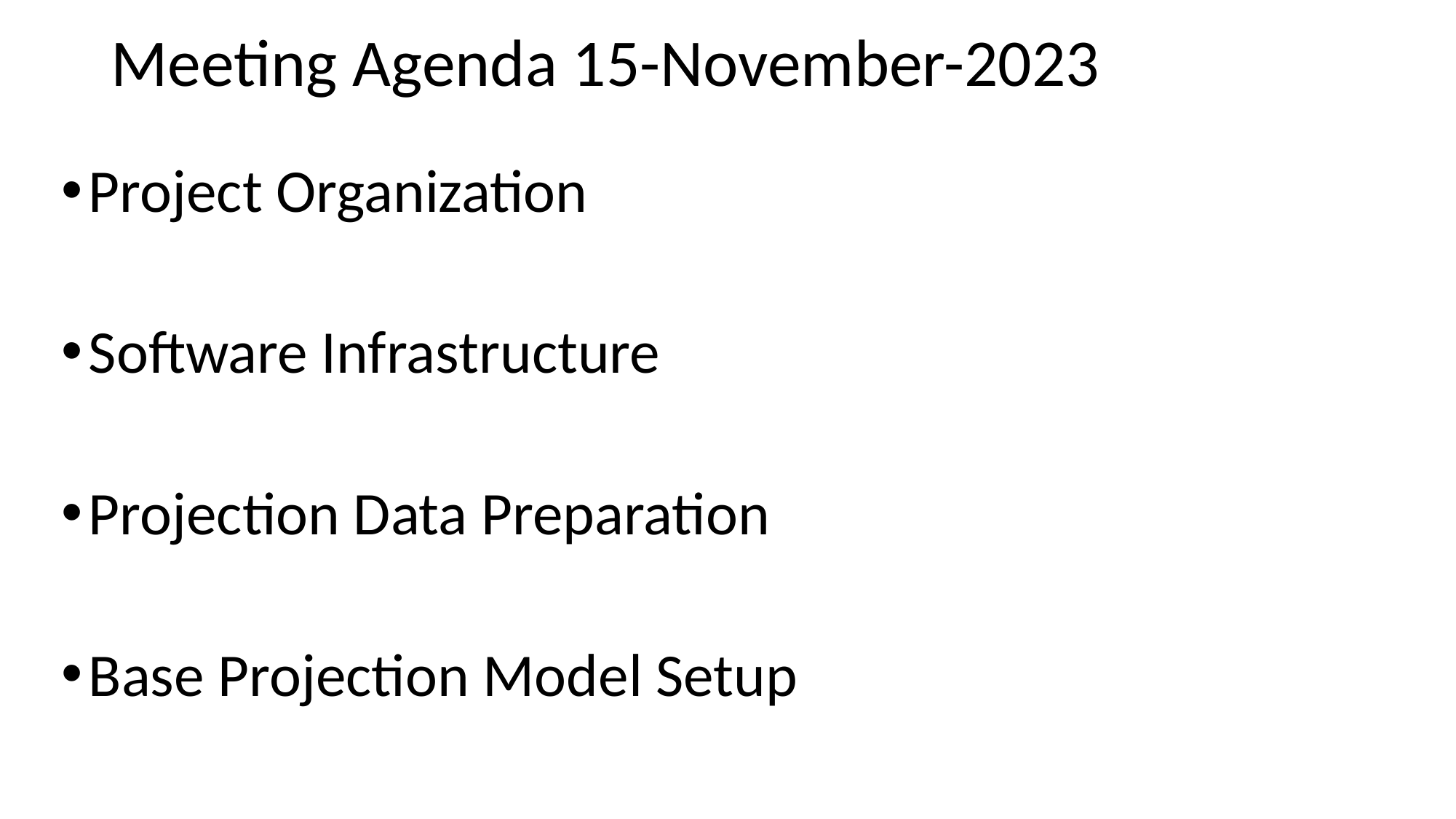

# Meeting Agenda 15-November-2023
Project Organization

Software Infrastructure

Projection Data Preparation

Base Projection Model Setup